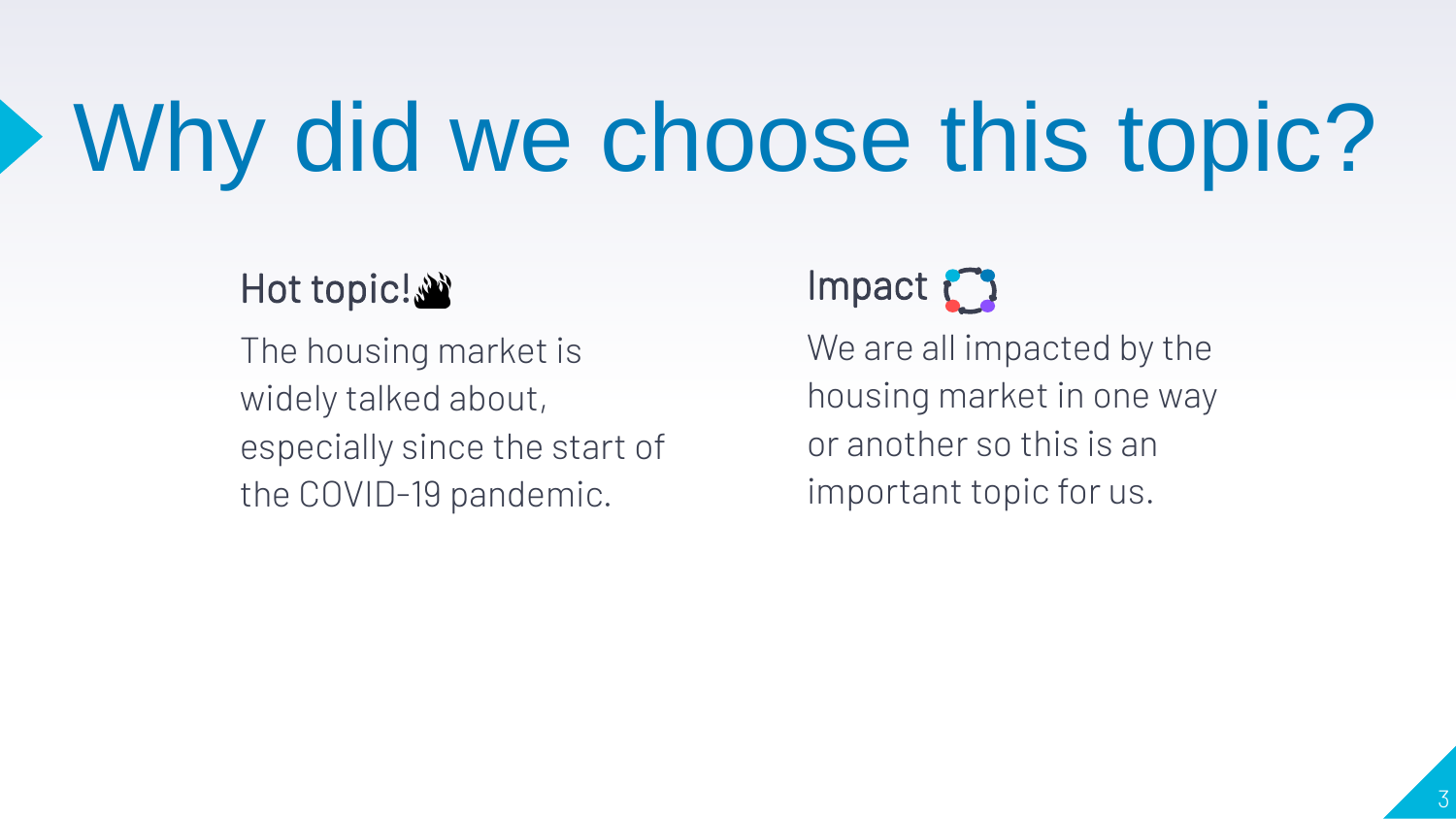

# Why did we choose this topic?
Impact
We are all impacted by the housing market in one way or another so this is an important topic for us.
Hot topic!🔥
The housing market is widely talked about, especially since the start of the COVID-19 pandemic.

3